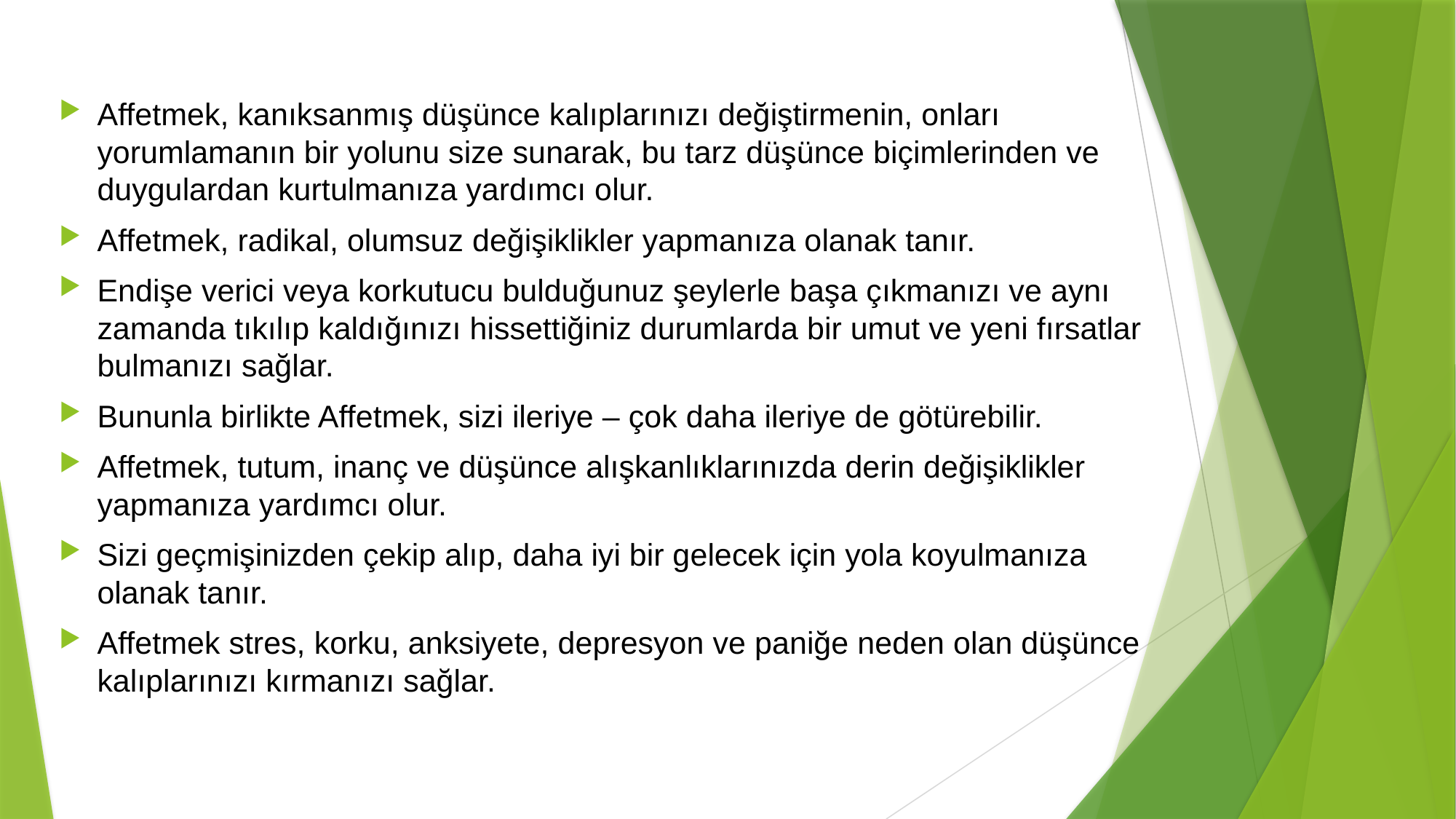

Affetmek, kanıksanmış düşünce kalıplarınızı değiştirmenin, onları yorumlamanın bir yolunu size sunarak, bu tarz düşünce biçimlerinden ve duygulardan kurtulmanıza yardımcı olur.
Affetmek, radikal, olumsuz değişiklikler yapmanıza olanak tanır.
Endişe verici veya korkutucu bulduğunuz şeylerle başa çıkmanızı ve aynı zamanda tıkılıp kaldığınızı hissettiğiniz durumlarda bir umut ve yeni fırsatlar bulmanızı sağlar.
Bununla birlikte Affetmek, sizi ileriye – çok daha ileriye de götürebilir.
Affetmek, tutum, inanç ve düşünce alışkanlıklarınızda derin değişiklikler yapmanıza yardımcı olur.
Sizi geçmişinizden çekip alıp, daha iyi bir gelecek için yola koyulmanıza olanak tanır.
Affetmek stres, korku, anksiyete, depresyon ve paniğe neden olan düşünce kalıplarınızı kırmanızı sağlar.